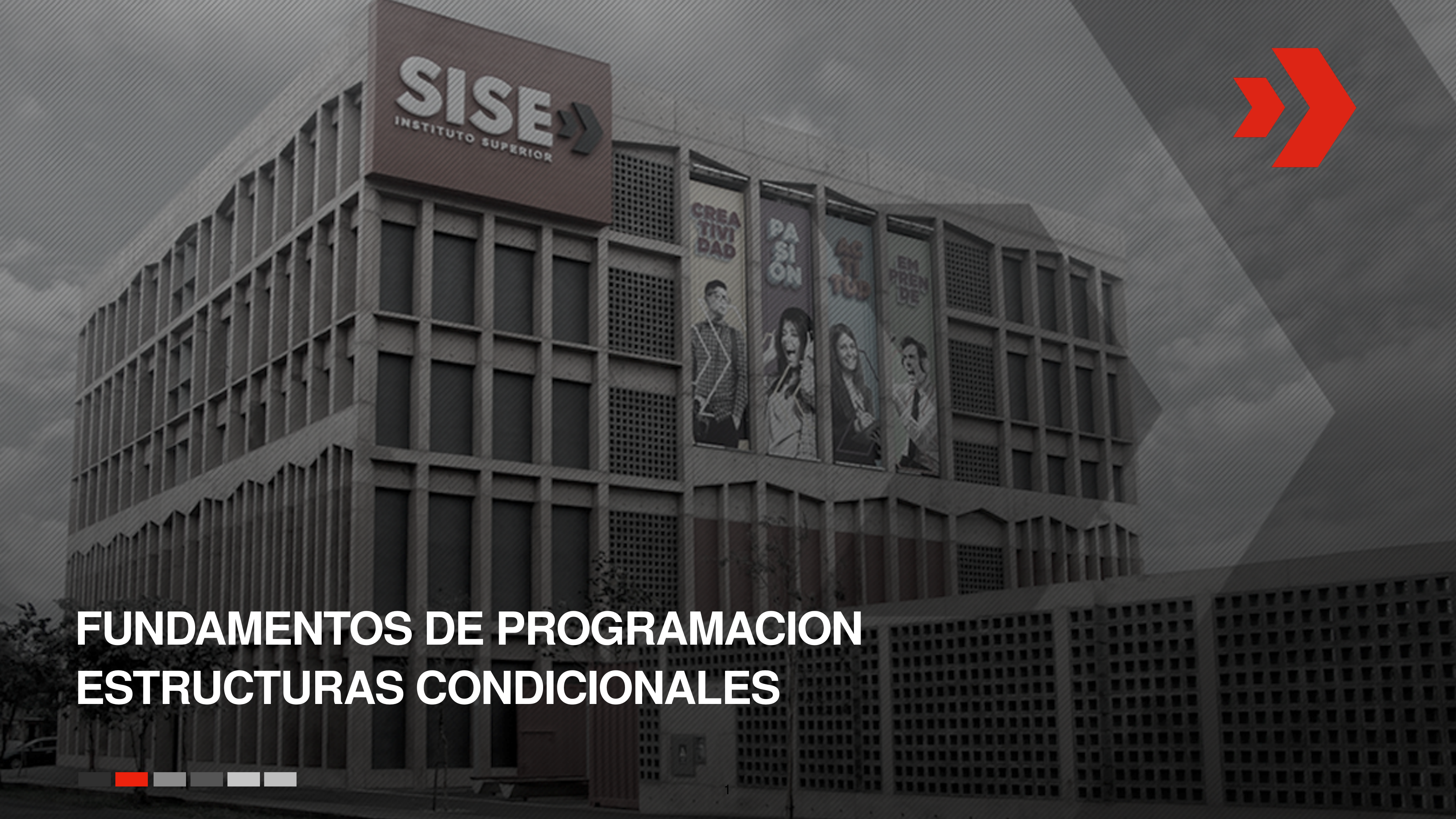

# FUNDAMENTOS DE PROGRAMACION
ESTRUCTURAS CONDICIONALES
1